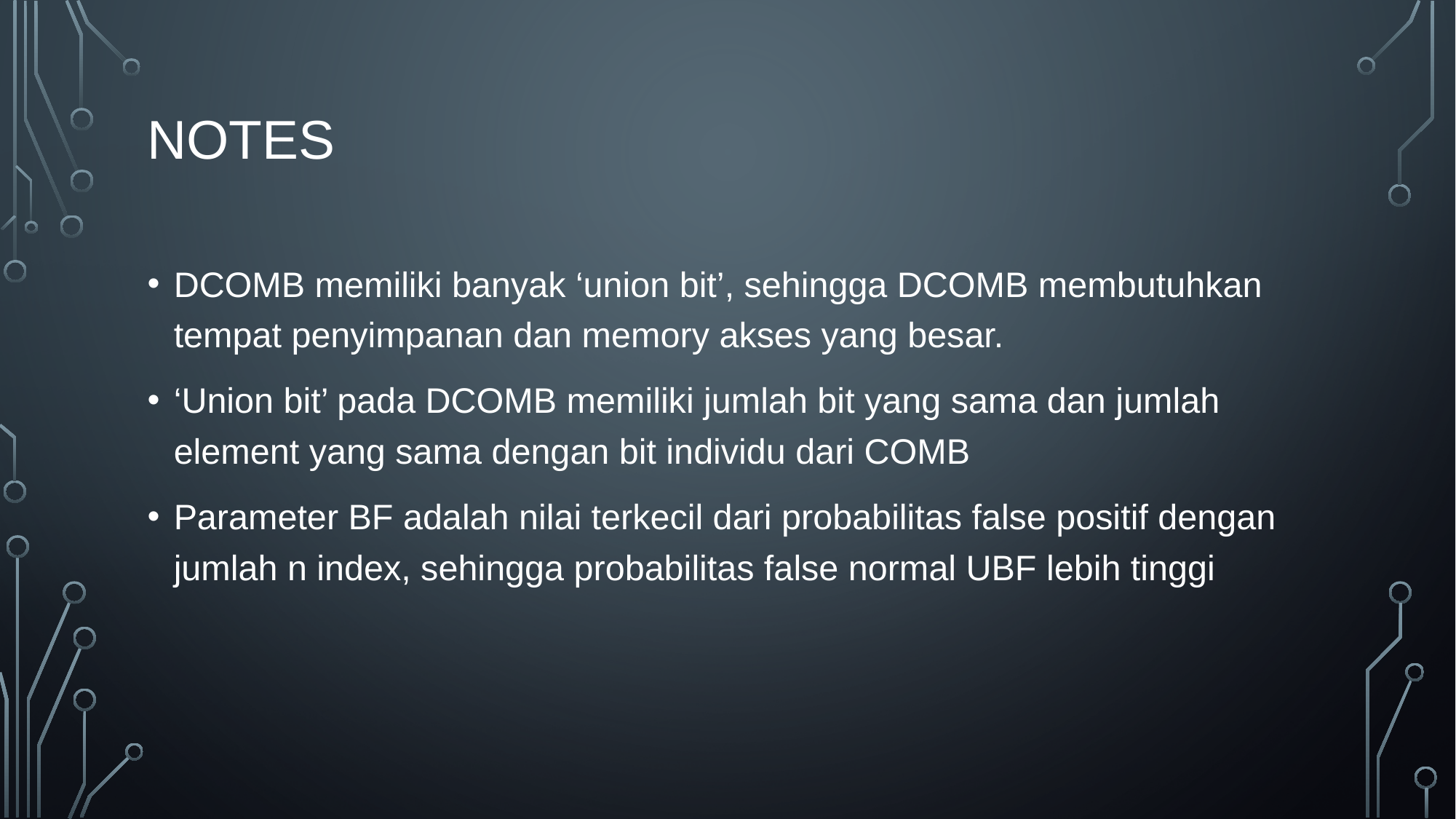

# NOTES
DCOMB memiliki banyak ‘union bit’, sehingga DCOMB membutuhkan tempat penyimpanan dan memory akses yang besar.
‘Union bit’ pada DCOMB memiliki jumlah bit yang sama dan jumlah element yang sama dengan bit individu dari COMB
Parameter BF adalah nilai terkecil dari probabilitas false positif dengan jumlah n index, sehingga probabilitas false normal UBF lebih tinggi